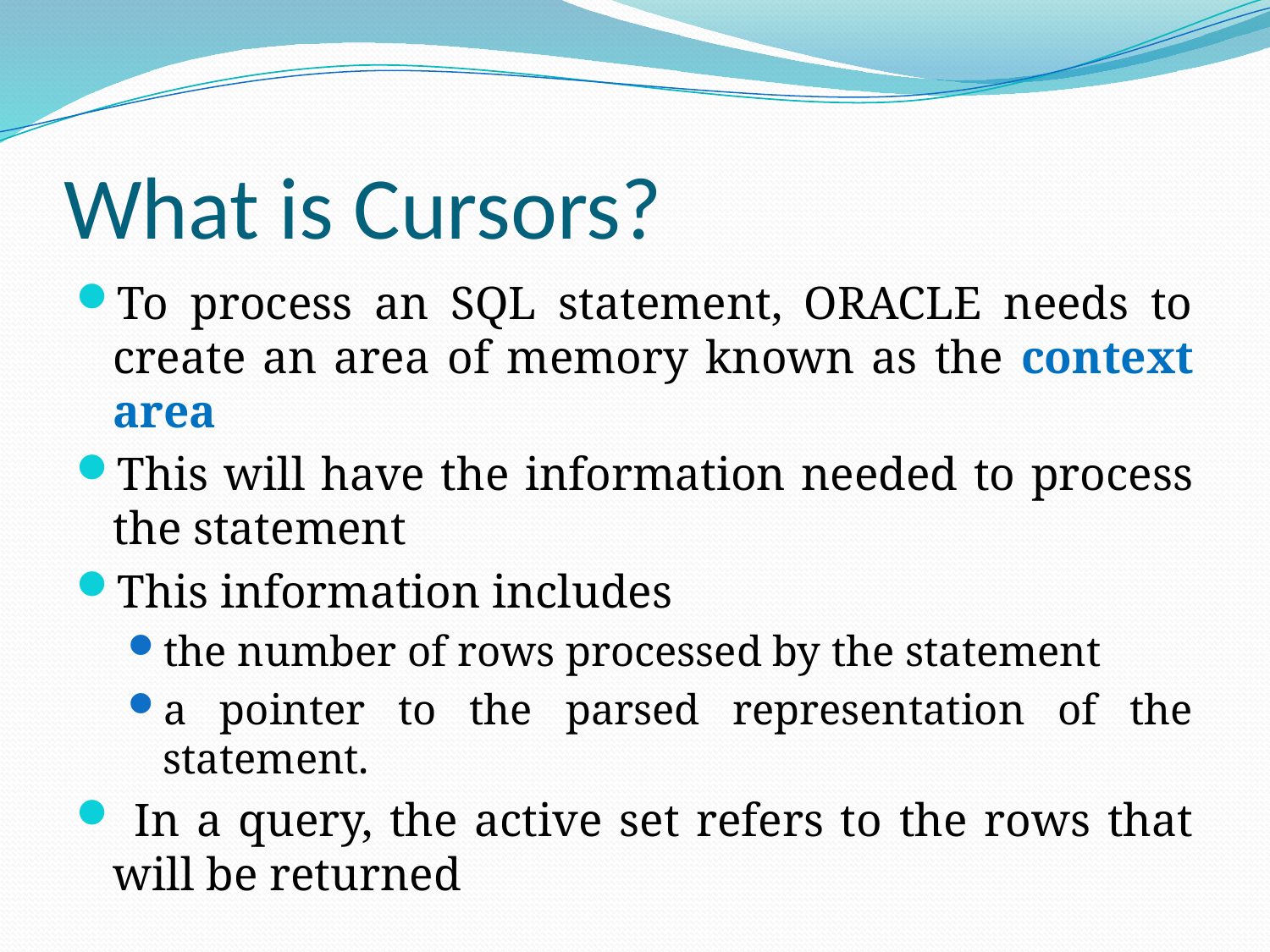

# What is Cursors?
To process an SQL statement, ORACLE needs to create an area of memory known as the context area
This will have the information needed to process the statement
This information includes
the number of rows processed by the statement
a pointer to the parsed representation of the statement.
 In a query, the active set refers to the rows that will be returned